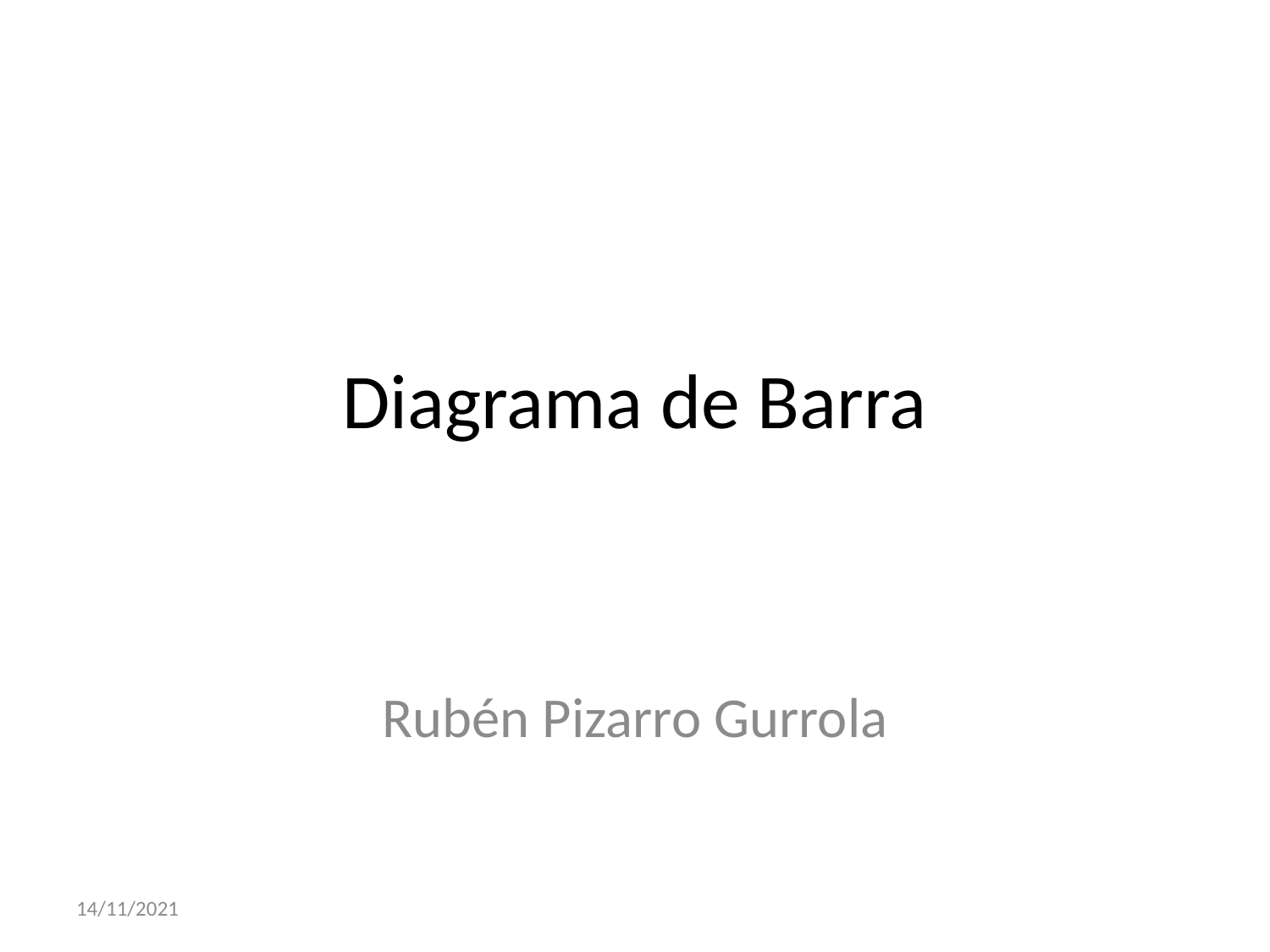

# Diagrama de Barra
Rubén Pizarro Gurrola
14/11/2021